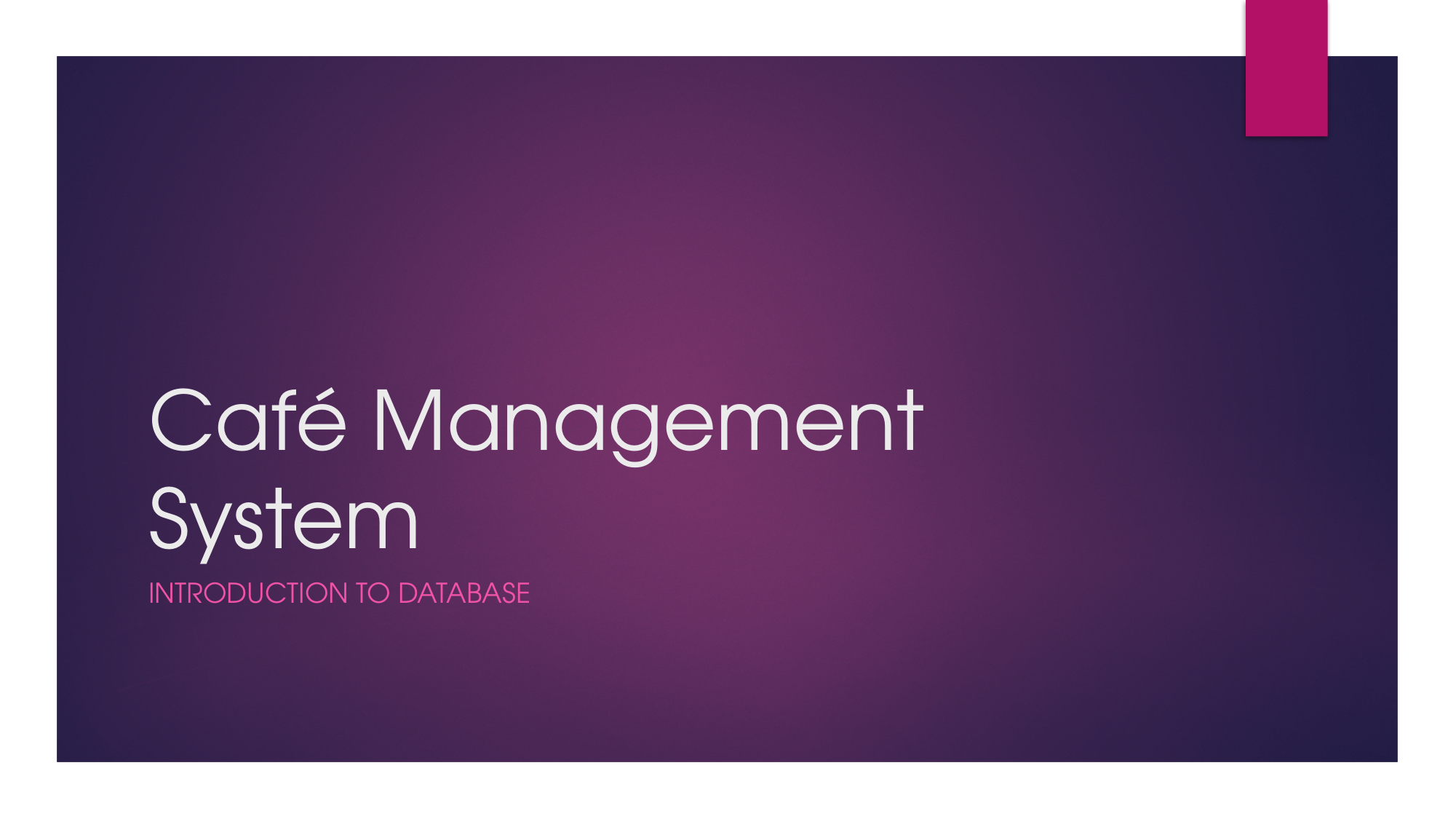

# Café Management System
Introduction to database